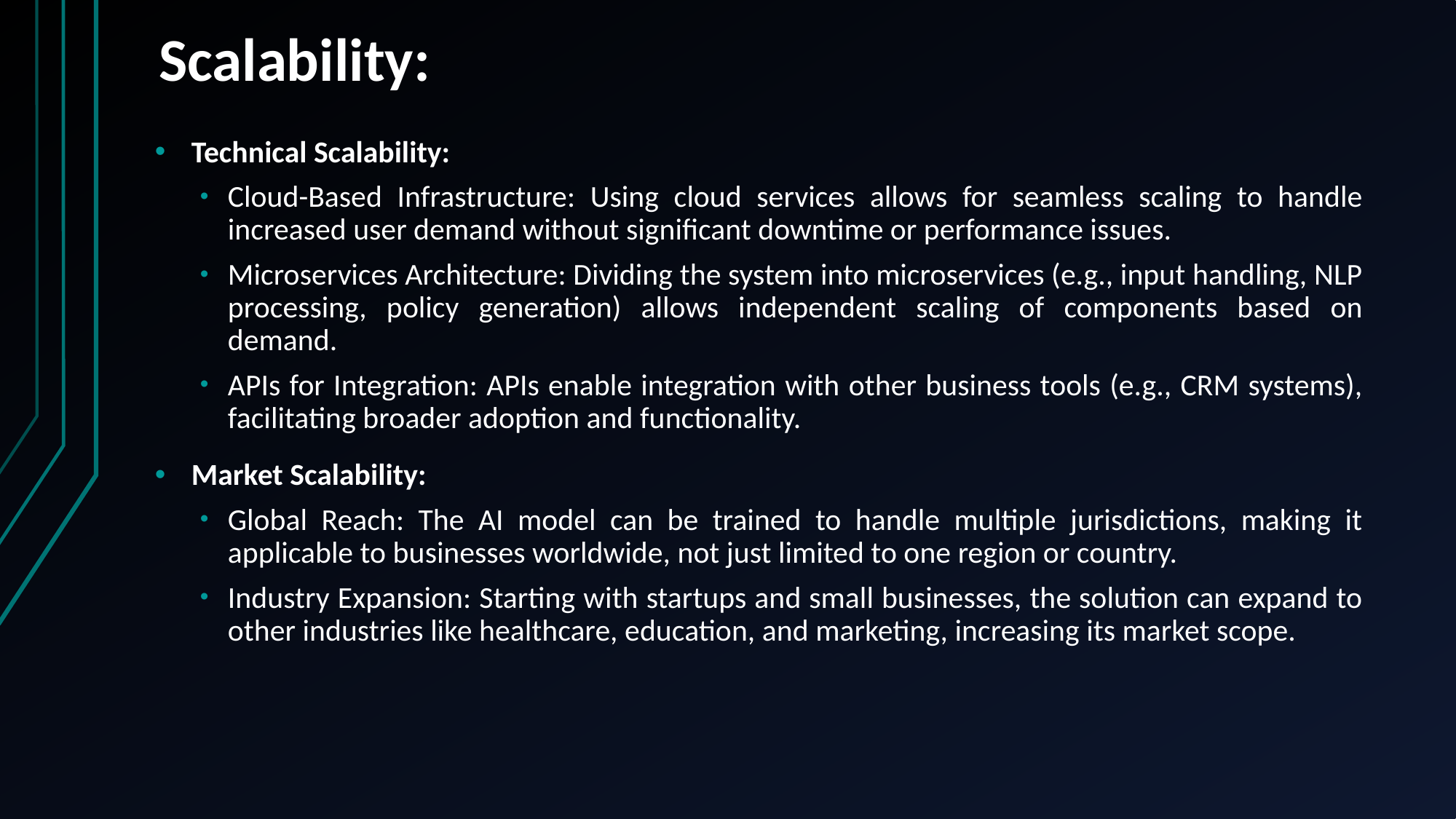

# Scalability:
Technical Scalability:
Cloud-Based Infrastructure: Using cloud services allows for seamless scaling to handle increased user demand without significant downtime or performance issues.
Microservices Architecture: Dividing the system into microservices (e.g., input handling, NLP processing, policy generation) allows independent scaling of components based on demand.
APIs for Integration: APIs enable integration with other business tools (e.g., CRM systems), facilitating broader adoption and functionality.
Market Scalability:
Global Reach: The AI model can be trained to handle multiple jurisdictions, making it applicable to businesses worldwide, not just limited to one region or country.
Industry Expansion: Starting with startups and small businesses, the solution can expand to other industries like healthcare, education, and marketing, increasing its market scope.